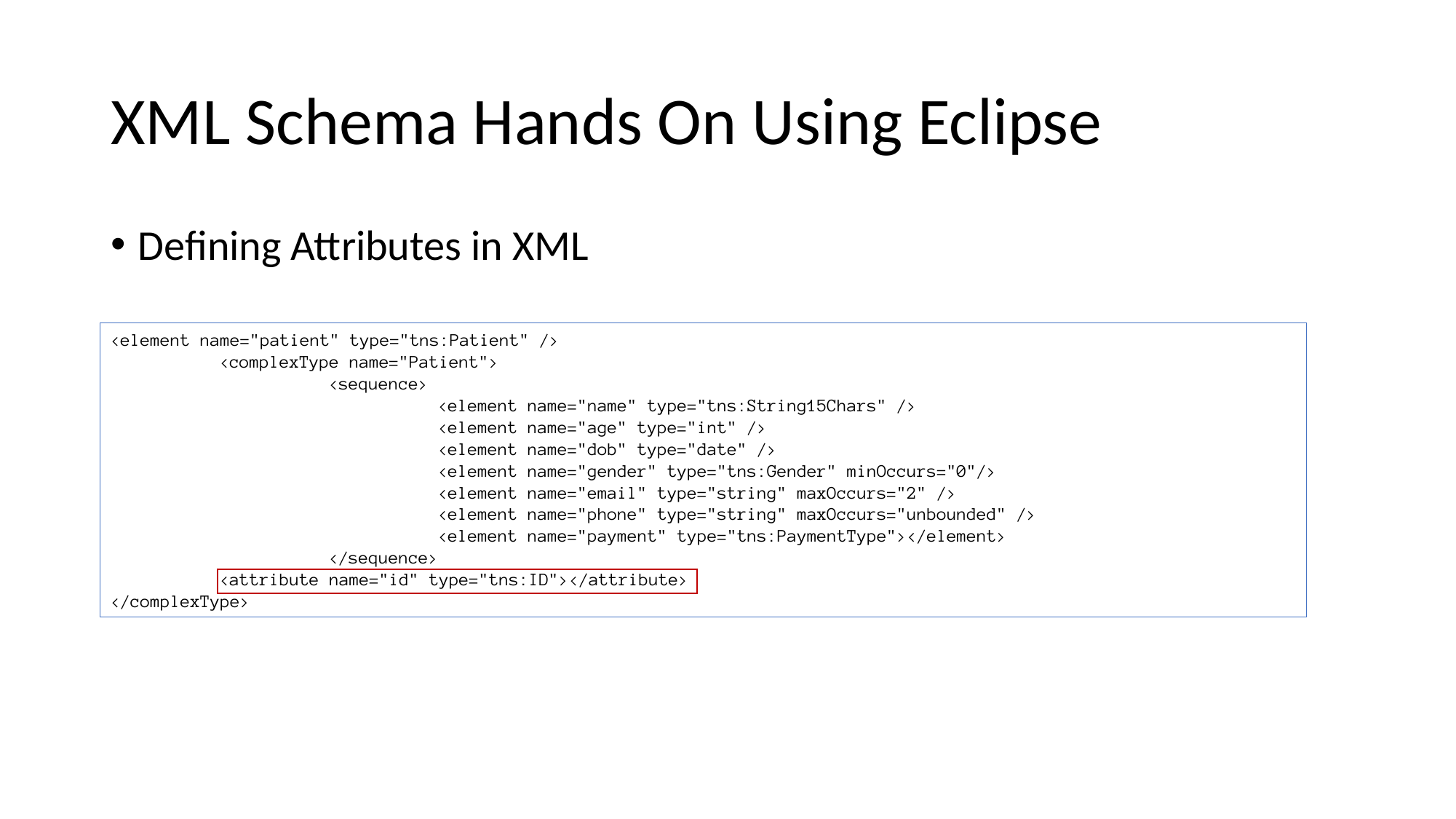

# XML Schema Hands On Using Eclipse
Defining Attributes in XML
<element name="patient" type="tns:Patient" />
	<complexType name="Patient">
		<sequence>
			<element name="name" type="tns:String15Chars" />
			<element name="age" type="int" />
			<element name="dob" type="date" />
			<element name="gender" type="tns:Gender" minOccurs="0"/>
			<element name="email" type="string" maxOccurs="2" />
			<element name="phone" type="string" maxOccurs="unbounded" />
			<element name="payment" type="tns:PaymentType"></element>
		</sequence>
	<attribute name="id" type="tns:ID"></attribute>
</complexType>